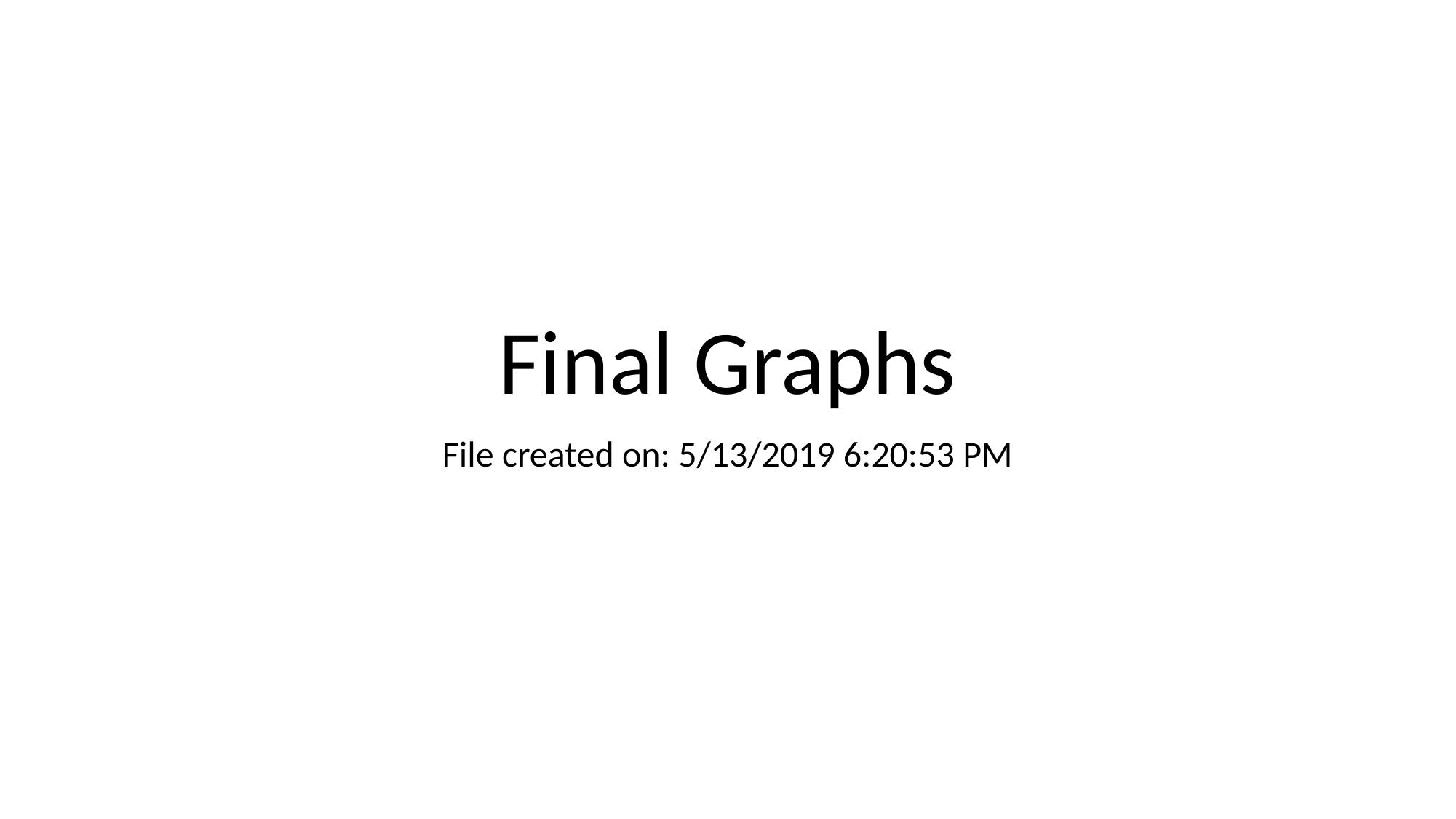

# Final Graphs
File created on: 5/13/2019 6:20:53 PM